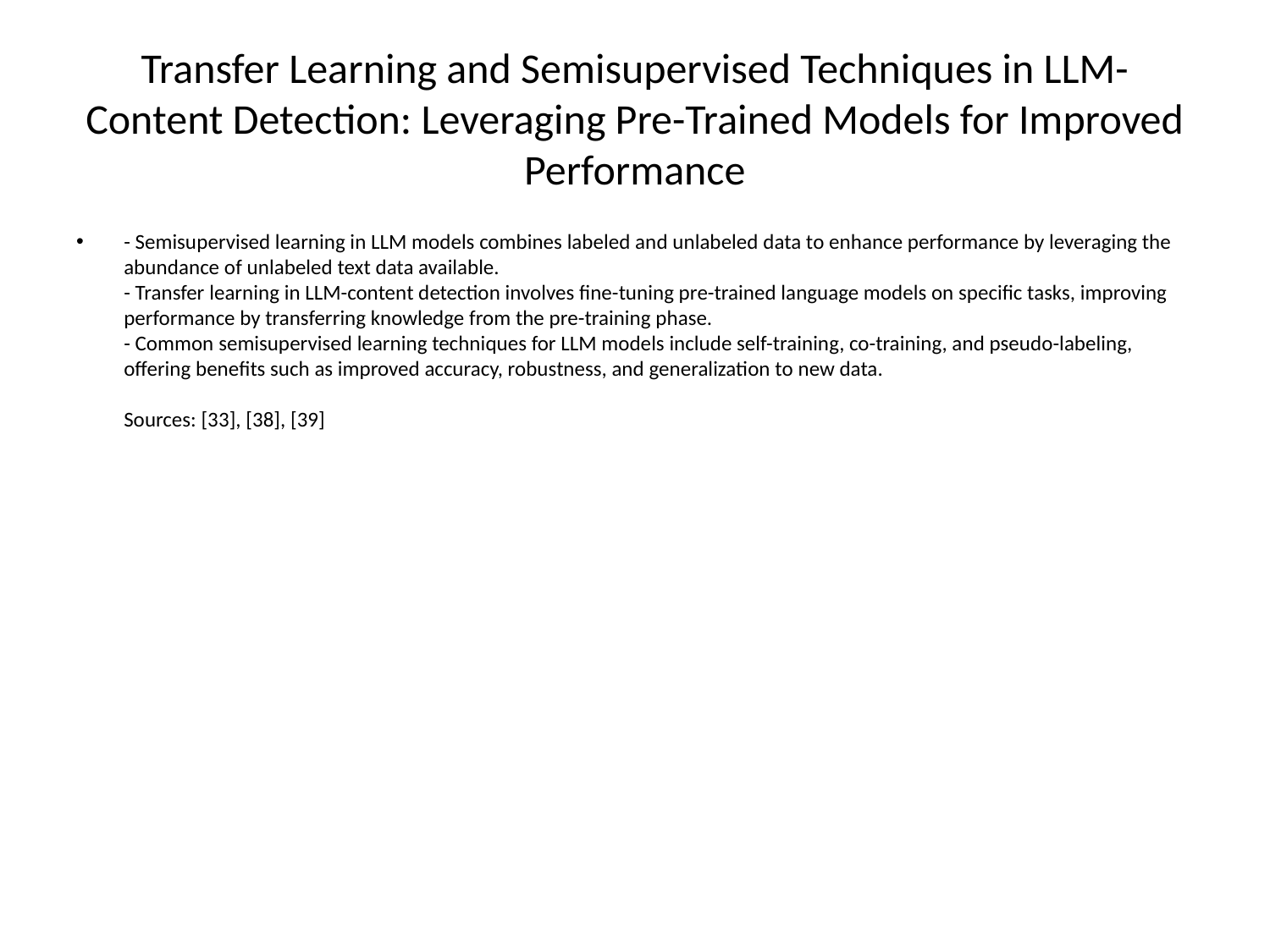

# Transfer Learning and Semisupervised Techniques in LLM-Content Detection: Leveraging Pre-Trained Models for Improved Performance
- Semisupervised learning in LLM models combines labeled and unlabeled data to enhance performance by leveraging the abundance of unlabeled text data available.
- Transfer learning in LLM-content detection involves fine-tuning pre-trained language models on specific tasks, improving performance by transferring knowledge from the pre-training phase.
- Common semisupervised learning techniques for LLM models include self-training, co-training, and pseudo-labeling, offering benefits such as improved accuracy, robustness, and generalization to new data.
Sources: [33], [38], [39]